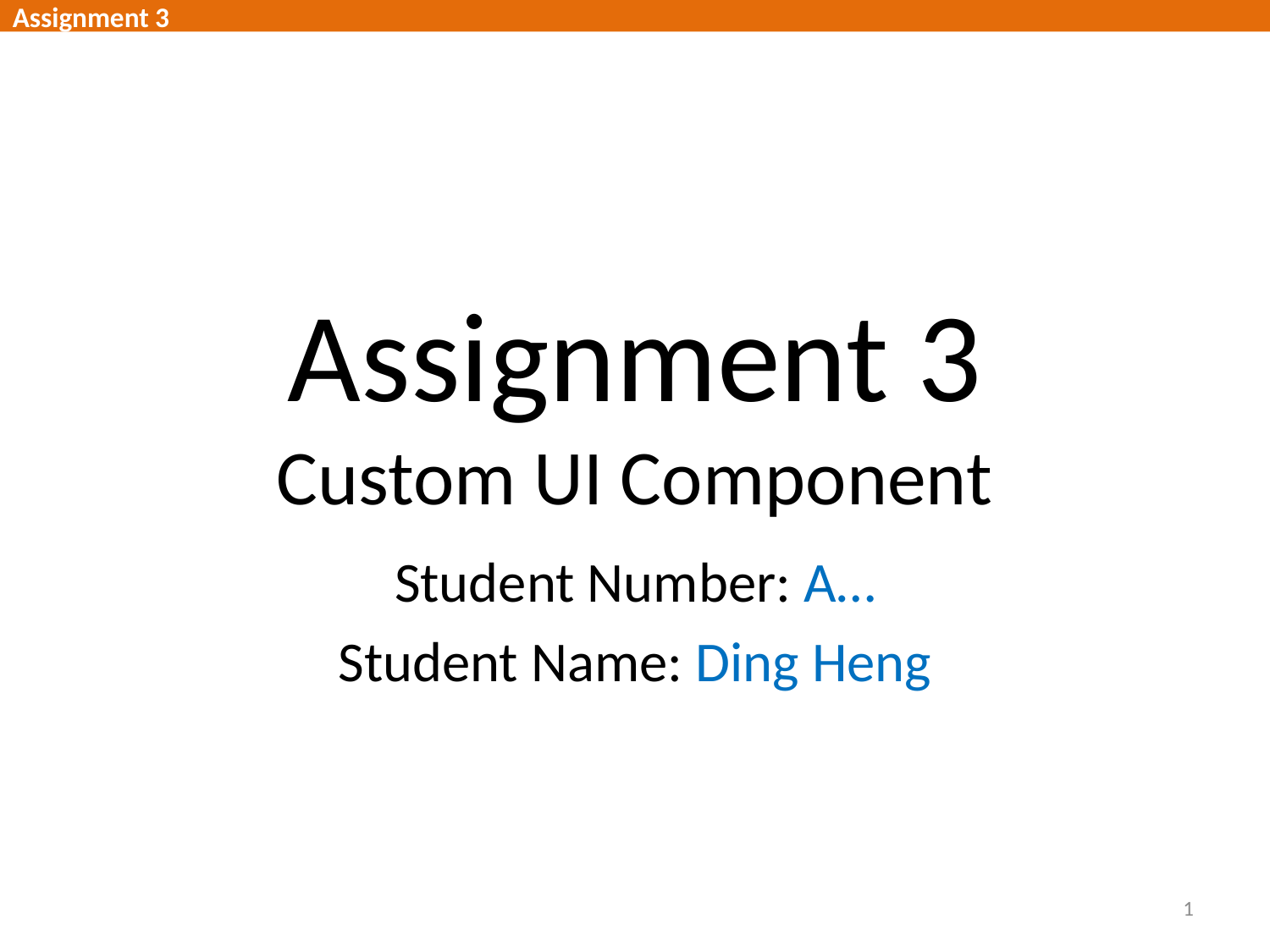

Assignment 3
# Assignment 3 Custom UI Component
Student Number: A…
Student Name: Ding Heng

1